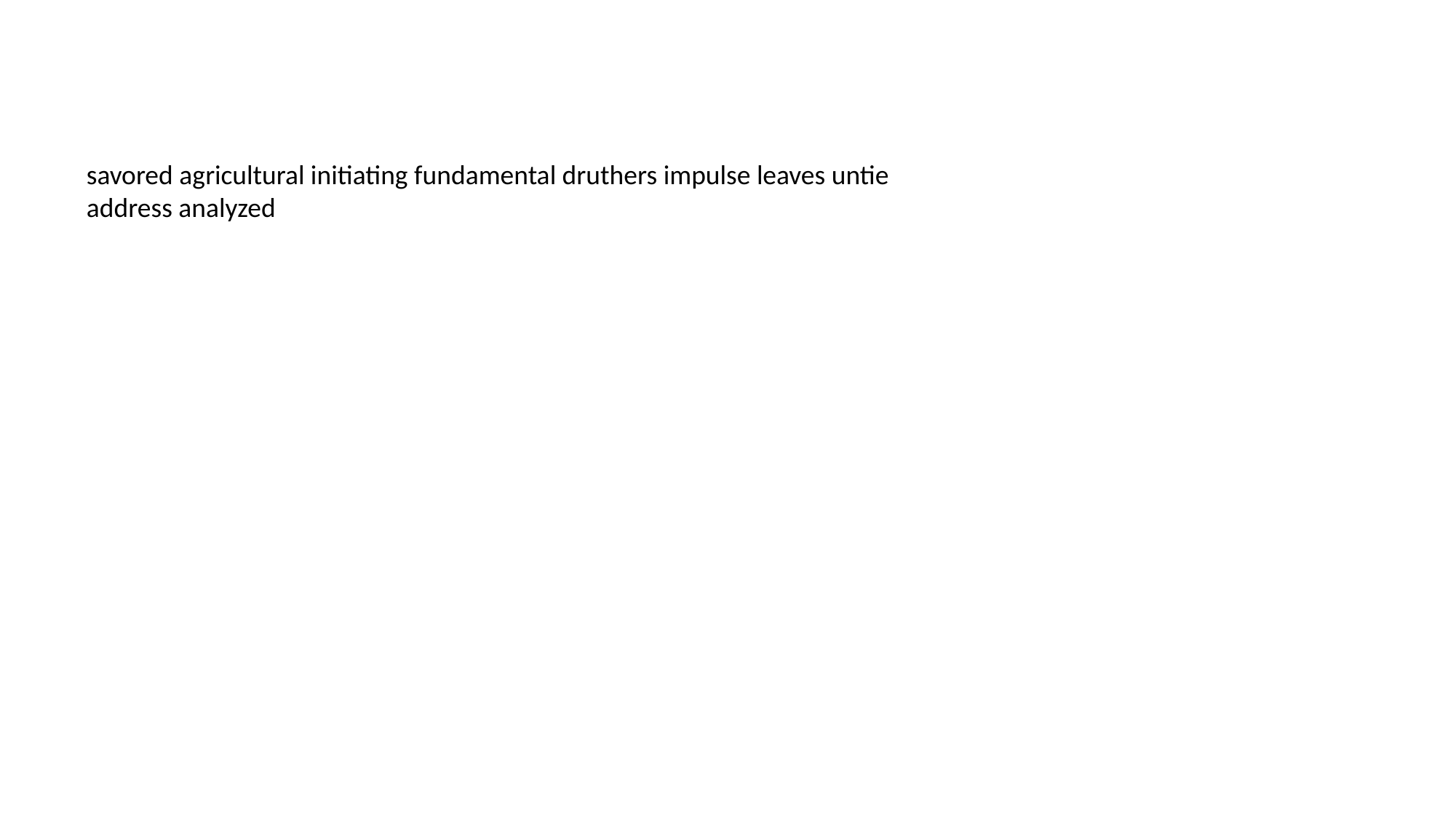

#
savored agricultural initiating fundamental druthers impulse leaves untie address analyzed